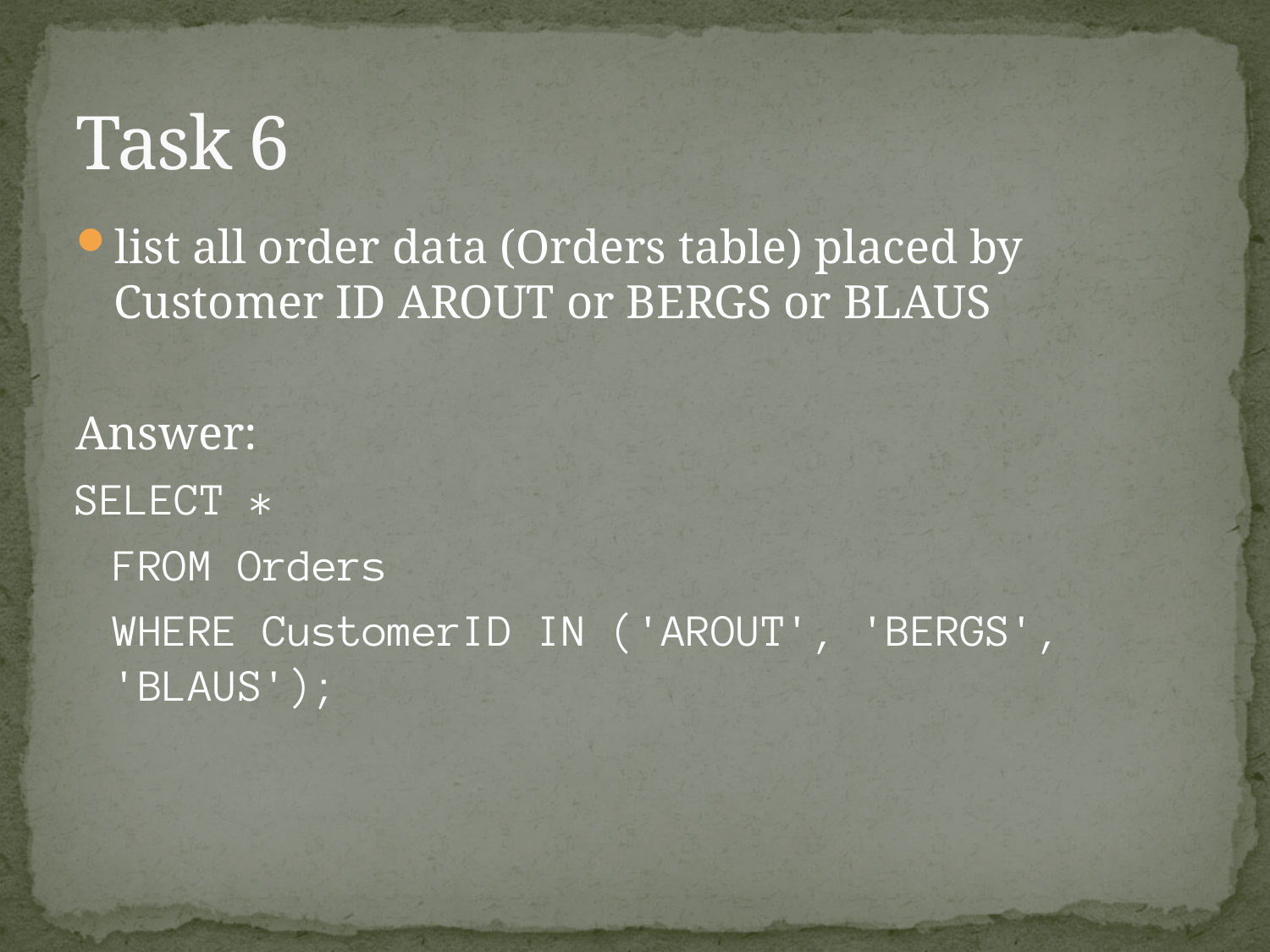

# Task 6
list all order data (Orders table) placed by Customer ID AROUT or BERGS or BLAUS

Answer:
SELECT *
	FROM Orders
	WHERE CustomerID IN ('AROUT', 'BERGS', 'BLAUS');